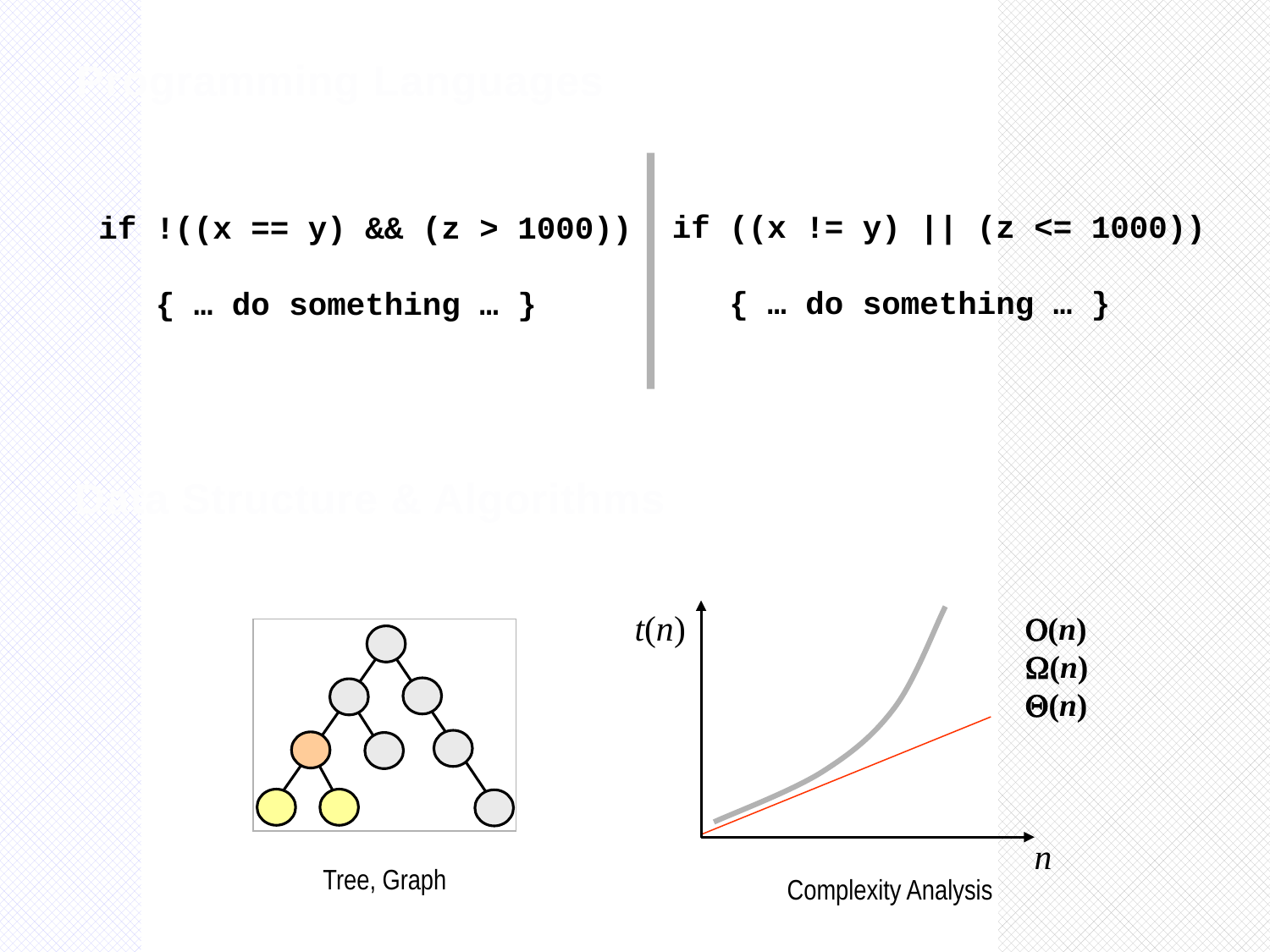

Programming Languages

if ((x != y) || (z <= 1000))

   { … do something … }
if !((x == y) && (z > 1000))

   { … do something … }
Data Structure & Algorithms
t(n)

Ο(n)
Ω(n)
Θ(n)

n
Tree, Graph
Complexity Analysis